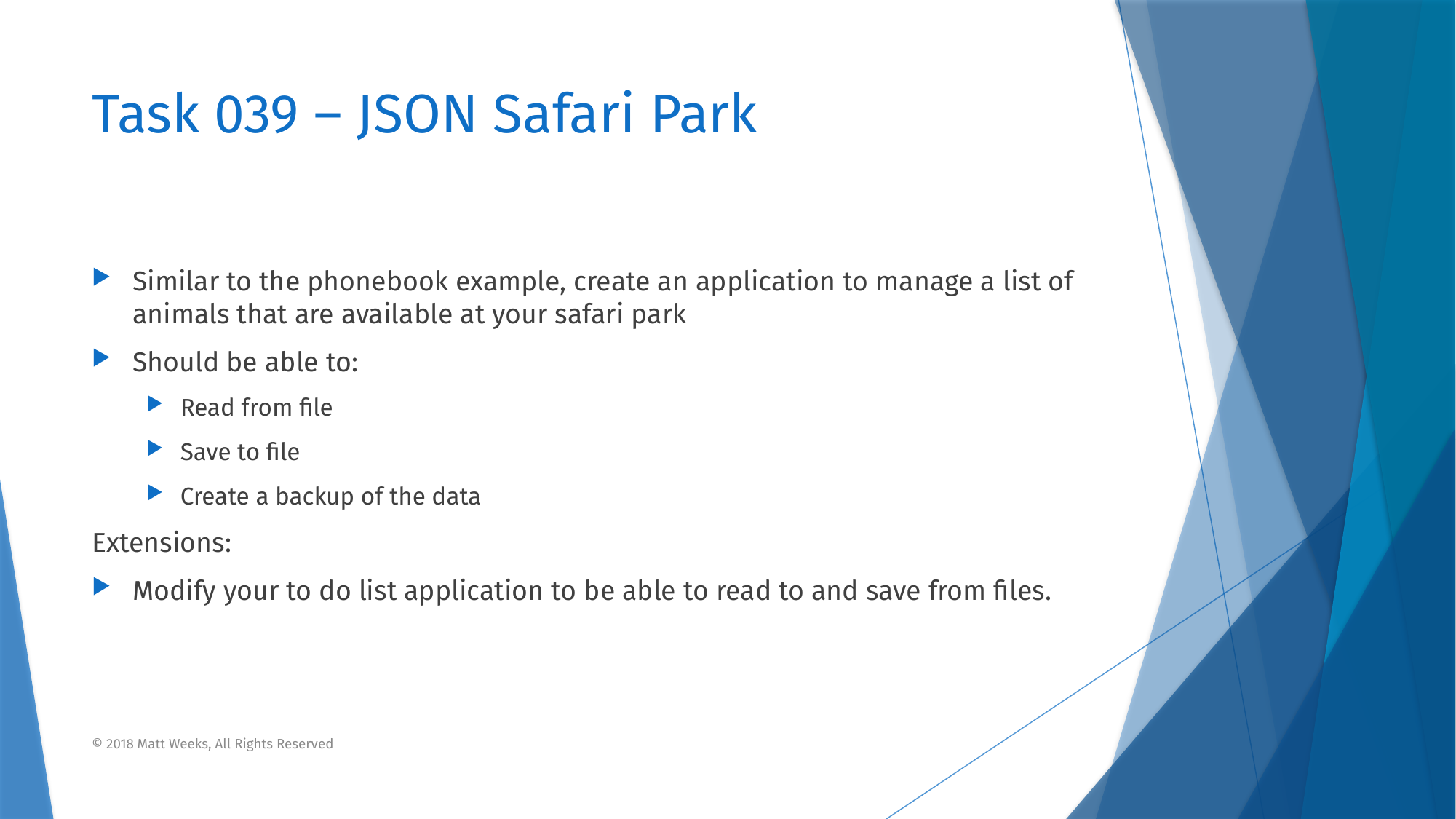

# Task 039 – JSON Safari Park
Similar to the phonebook example, create an application to manage a list of animals that are available at your safari park
Should be able to:
Read from file
Save to file
Create a backup of the data
Extensions:
Modify your to do list application to be able to read to and save from files.
© 2018 Matt Weeks, All Rights Reserved